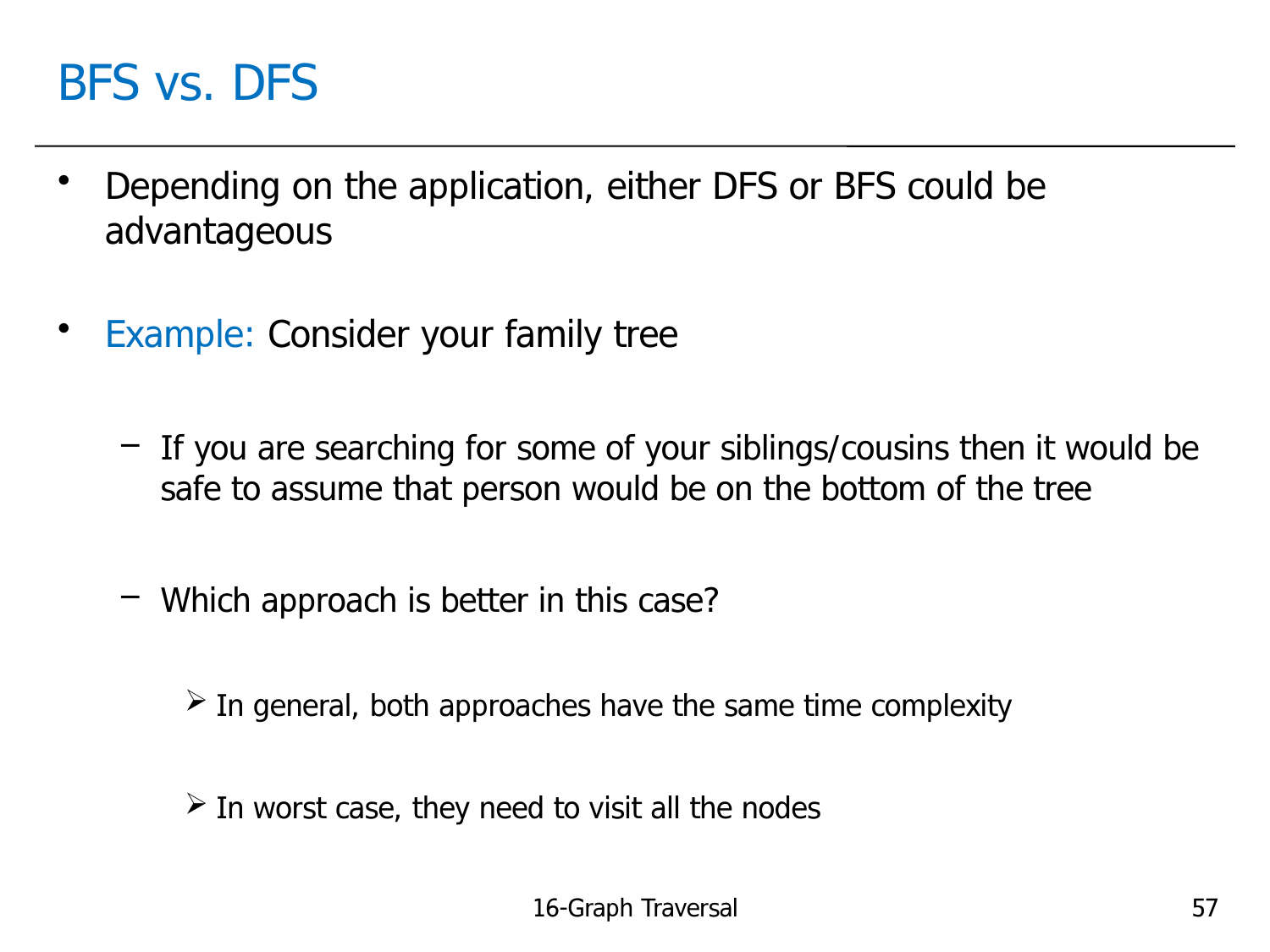

# BFS vs. DFS
Depending on the application, either DFS or BFS could be advantageous

Example: Consider your family tree

If you are searching for some of your siblings/cousins then it would be safe to assume that person would be on the bottom of the tree

Which approach is better in this case?

In general, both approaches have the same time complexity

In worst case, they need to visit all the nodes

16-Graph Traversal
57